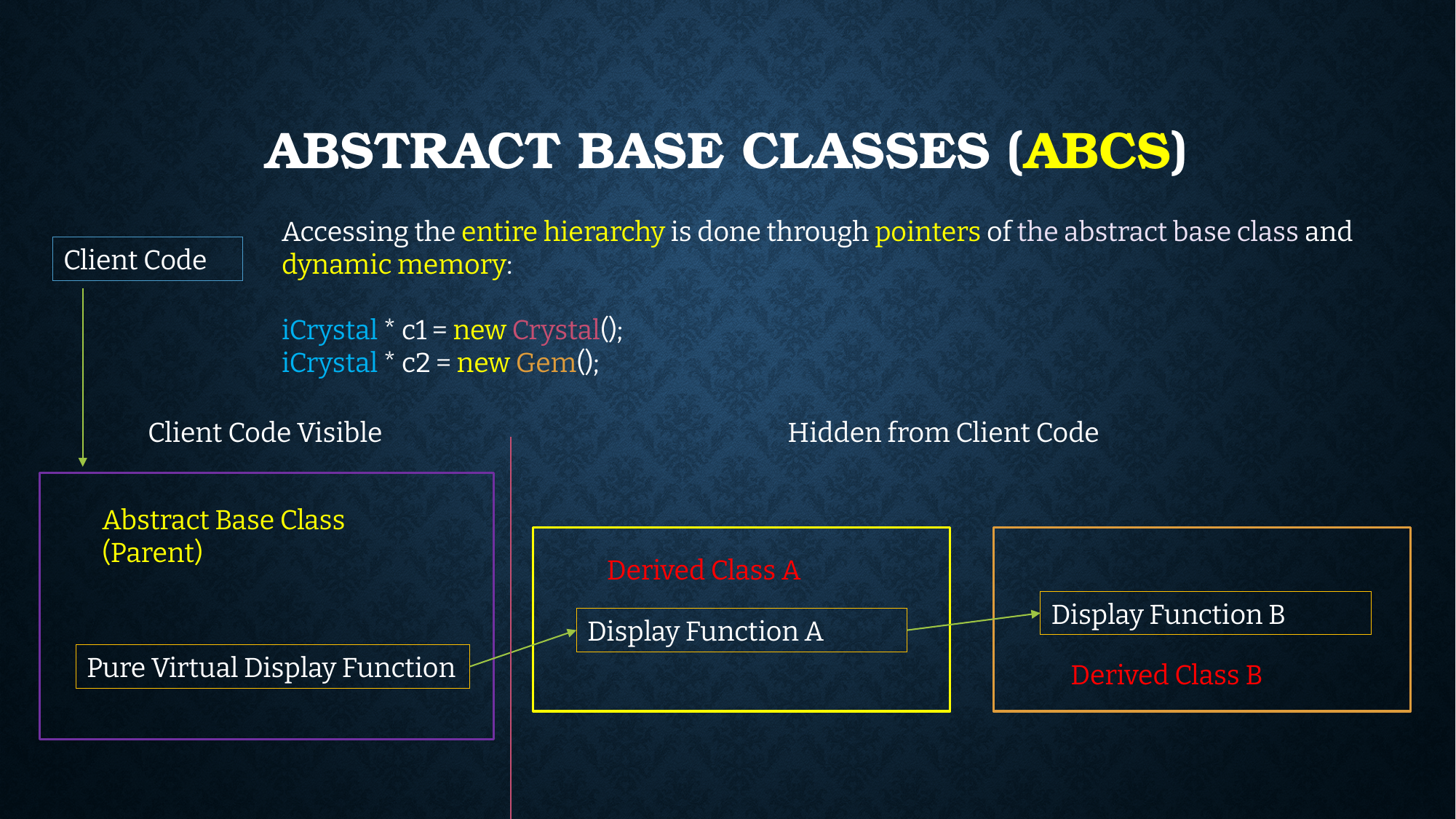

# Abstract base Classes (ABCS)
Accessing the entire hierarchy is done through pointers of the abstract base class and dynamic memory:

iCrystal * c1 = new Crystal();
iCrystal * c2 = new Gem();
Client Code
Client Code Visible
Hidden from Client Code

Abstract Base Class (Parent)

Derived Class A
Display Function B
Display Function A
Pure Virtual Display Function
Derived Class B